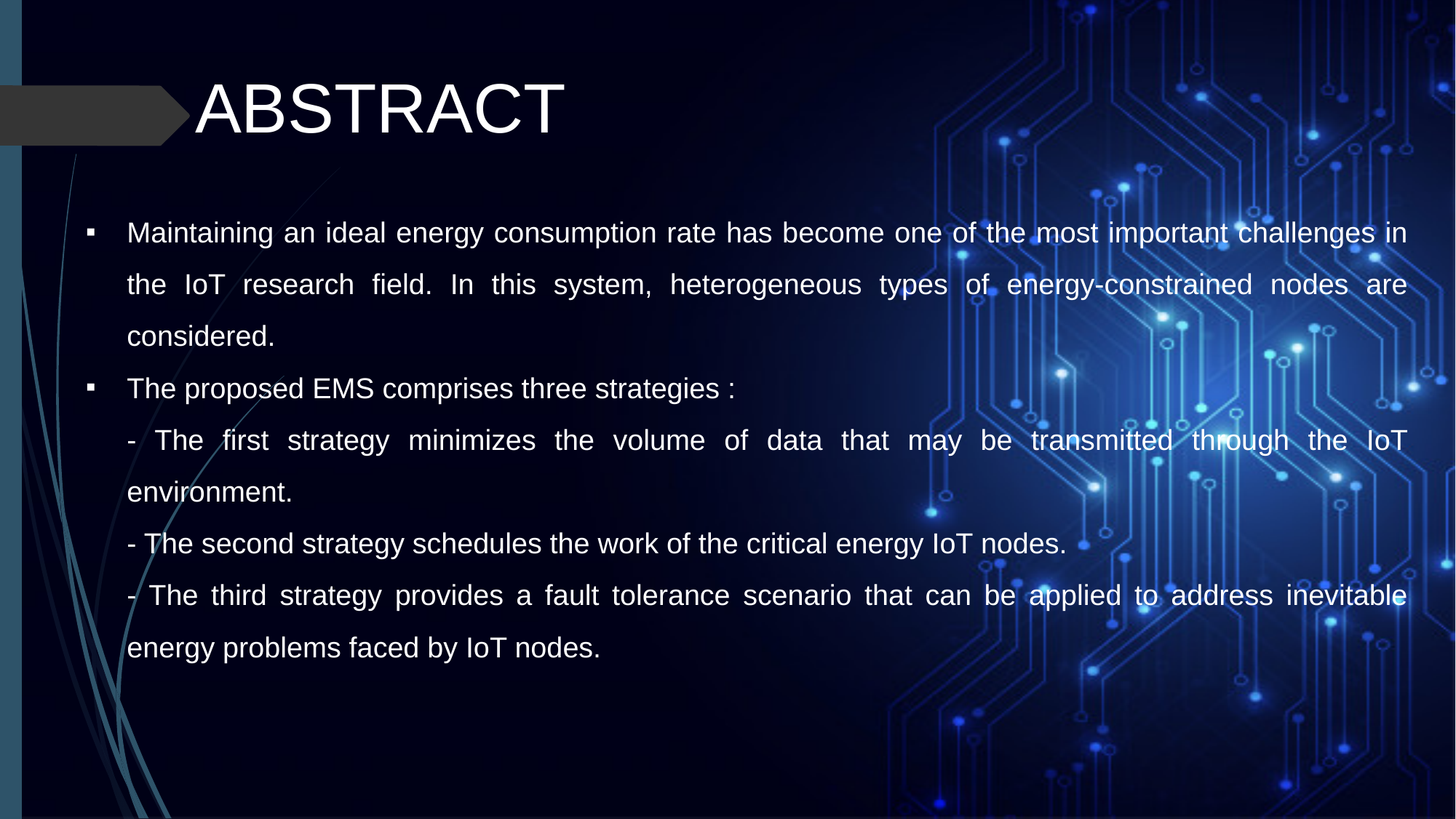

# ABSTRACT
Maintaining an ideal energy consumption rate has become one of the most important challenges in the IoT research field. In this system, heterogeneous types of energy-constrained nodes are considered.
The proposed EMS comprises three strategies :
- The first strategy minimizes the volume of data that may be transmitted through the IoT environment.
- The second strategy schedules the work of the critical energy IoT nodes.
- The third strategy provides a fault tolerance scenario that can be applied to address inevitable energy problems faced by IoT nodes.